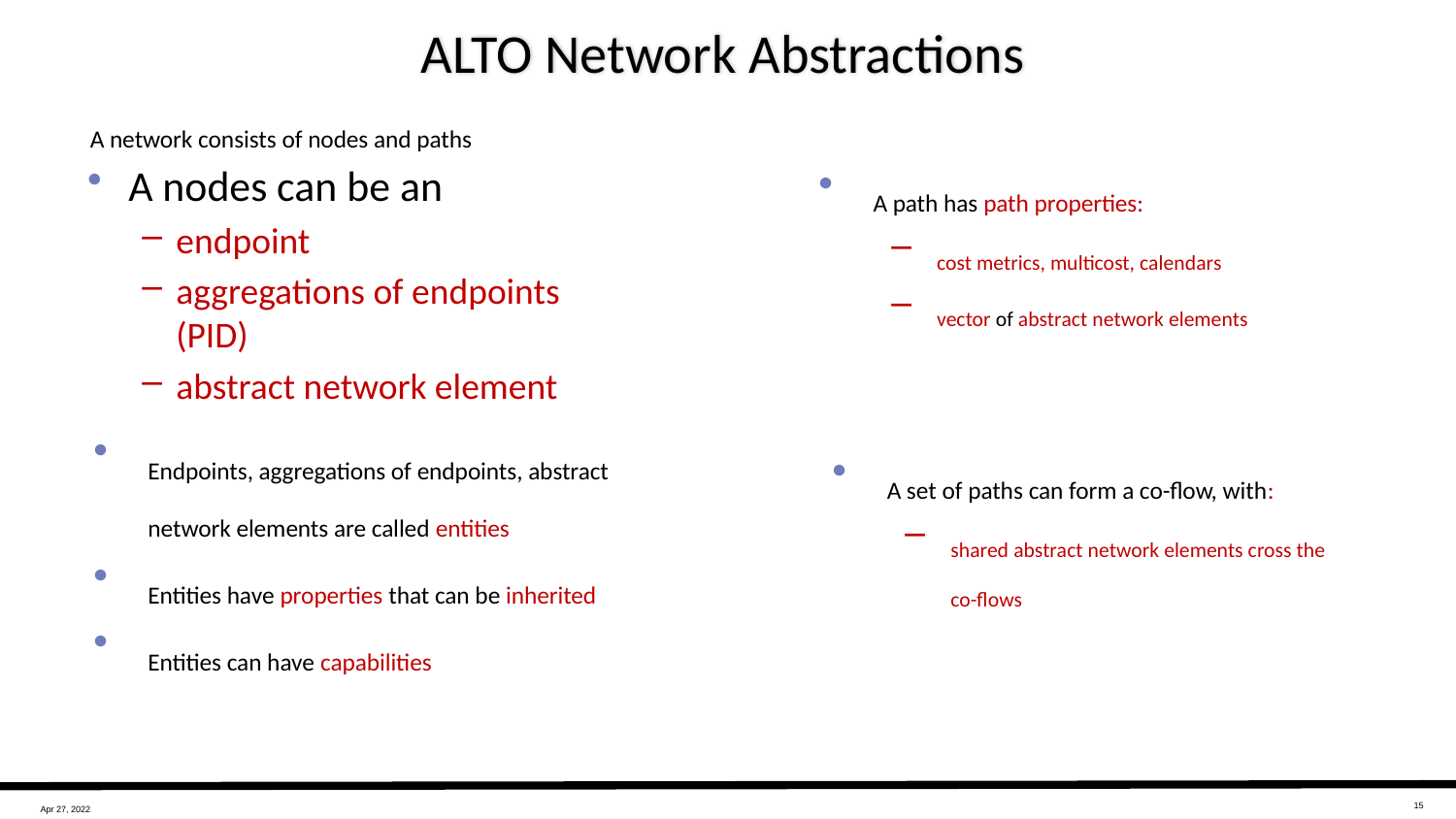

# ALTO Network Abstractions
A network consists of nodes and paths
A nodes can be an
endpoint
aggregations of endpoints (PID)
abstract network element
A path has path properties:
cost metrics, multicost, calendars
vector of abstract network elements
Endpoints, aggregations of endpoints, abstract network elements are called entities
Entities have properties that can be inherited
Entities can have capabilities
A set of paths can form a co-flow, with:
shared abstract network elements cross the co-flows